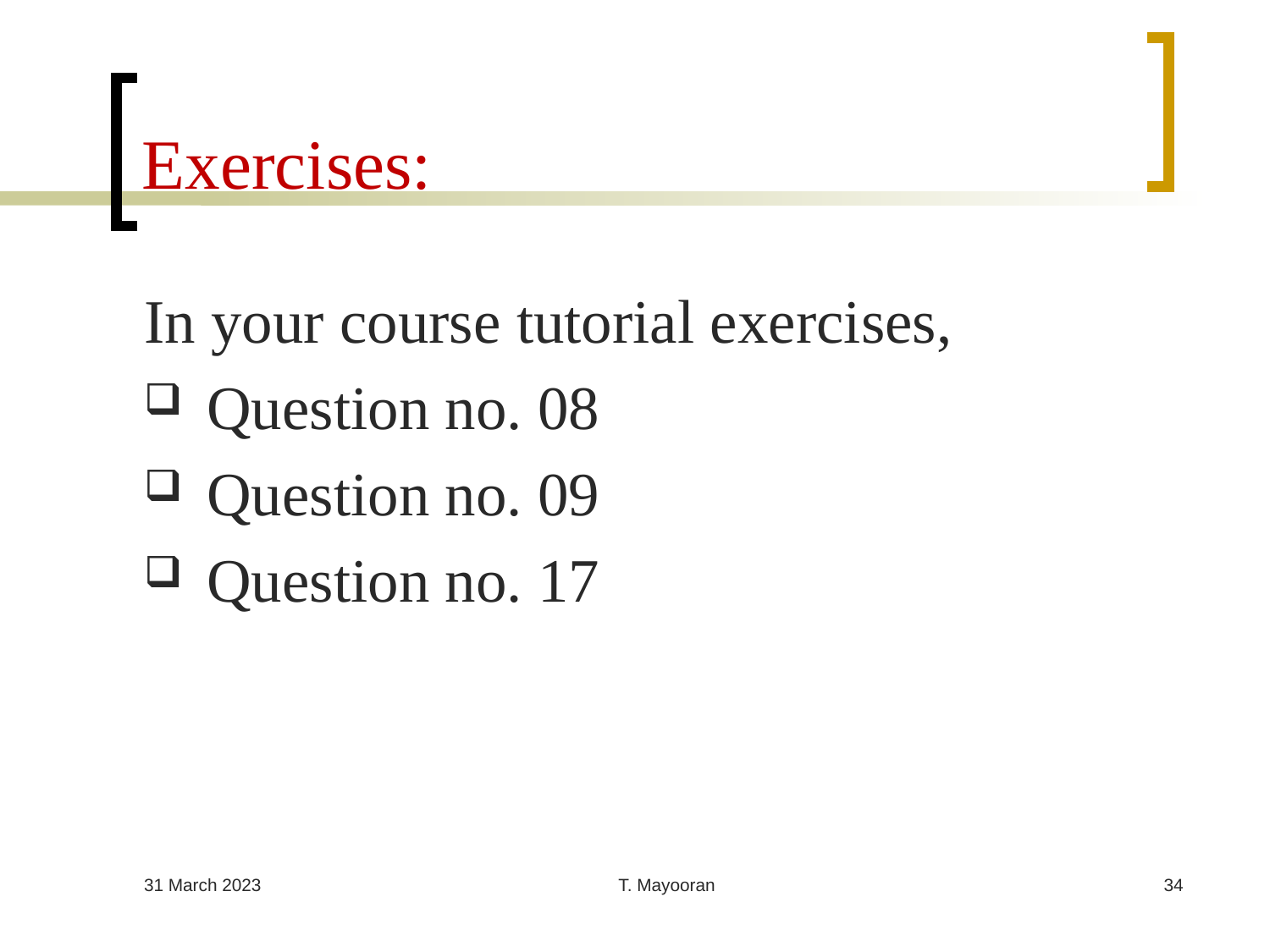

# Exercises:
In your course tutorial exercises,
Question no. 08
Question no. 09
Question no. 17
31 March 2023
T. Mayooran
34